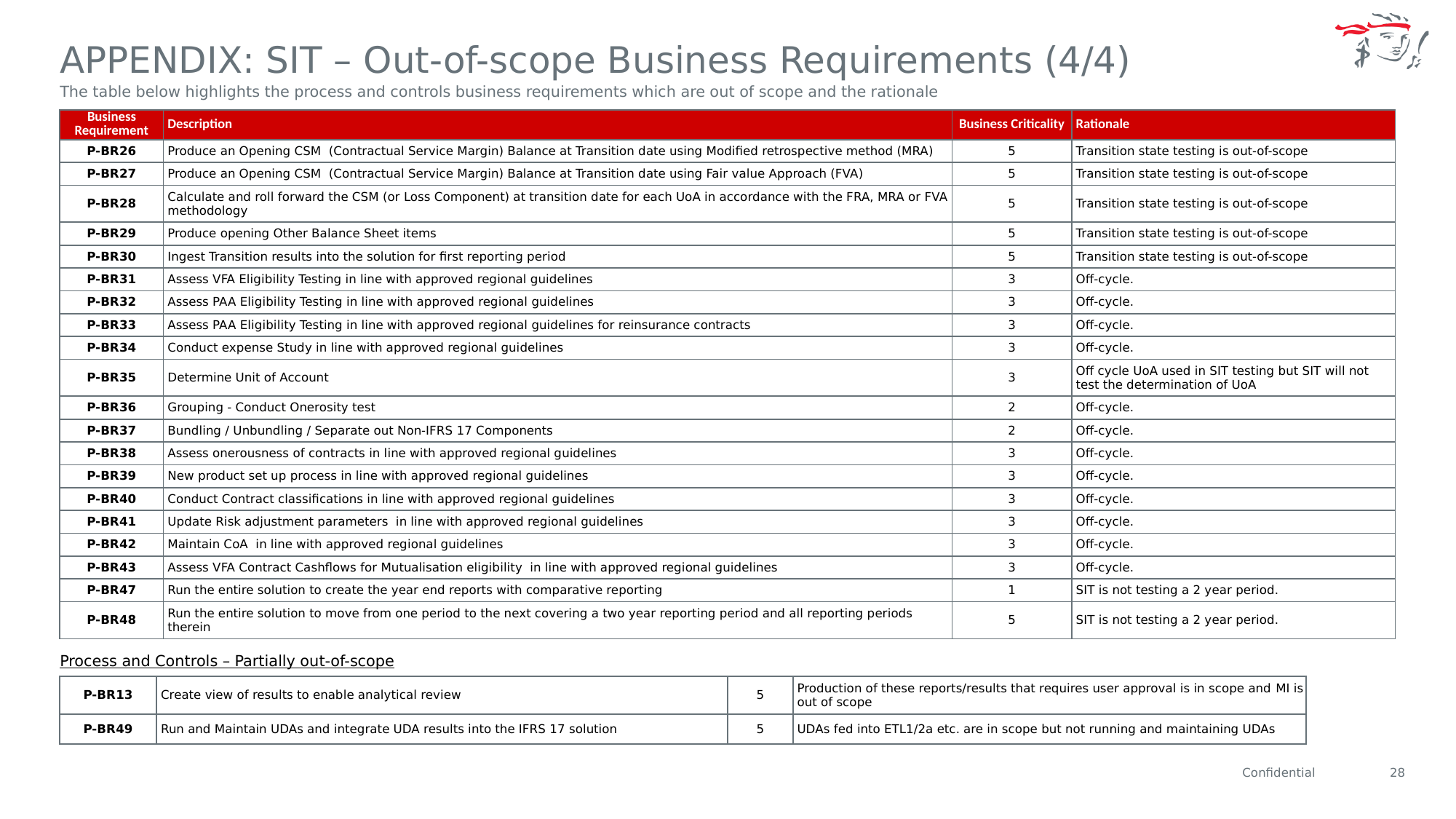

APPENDIX: SIT – Out-of-scope Business Requirements (4/4)
The table below highlights the process and controls business requirements which are out of scope and the rationale
| Business Requirement | Description | Business Criticality | Rationale |
| --- | --- | --- | --- |
| P-BR26 | Produce an Opening CSM (Contractual Service Margin) Balance at Transition date using Modified retrospective method (MRA) | 5 | Transition state testing is out-of-scope |
| P-BR27 | Produce an Opening CSM (Contractual Service Margin) Balance at Transition date using Fair value Approach (FVA) | 5 | Transition state testing is out-of-scope |
| P-BR28 | Calculate and roll forward the CSM (or Loss Component) at transition date for each UoA in accordance with the FRA, MRA or FVA methodology | 5 | Transition state testing is out-of-scope |
| P-BR29 | Produce opening Other Balance Sheet items | 5 | Transition state testing is out-of-scope |
| P-BR30 | Ingest Transition results into the solution for first reporting period | 5 | Transition state testing is out-of-scope |
| P-BR31 | Assess VFA Eligibility Testing in line with approved regional guidelines | 3 | Off-cycle. |
| P-BR32 | Assess PAA Eligibility Testing in line with approved regional guidelines | 3 | Off-cycle. |
| P-BR33 | Assess PAA Eligibility Testing in line with approved regional guidelines for reinsurance contracts | 3 | Off-cycle. |
| P-BR34 | Conduct expense Study in line with approved regional guidelines | 3 | Off-cycle. |
| P-BR35 | Determine Unit of Account | 3 | Off cycle UoA used in SIT testing but SIT will not test the determination of UoA |
| P-BR36 | Grouping - Conduct Onerosity test | 2 | Off-cycle. |
| P-BR37 | Bundling / Unbundling / Separate out Non-IFRS 17 Components | 2 | Off-cycle. |
| P-BR38 | Assess onerousness of contracts in line with approved regional guidelines | 3 | Off-cycle. |
| P-BR39 | New product set up process in line with approved regional guidelines | 3 | Off-cycle. |
| P-BR40 | Conduct Contract classifications in line with approved regional guidelines | 3 | Off-cycle. |
| P-BR41 | Update Risk adjustment parameters in line with approved regional guidelines | 3 | Off-cycle. |
| P-BR42 | Maintain CoA in line with approved regional guidelines | 3 | Off-cycle. |
| P-BR43 | Assess VFA Contract Cashflows for Mutualisation eligibility in line with approved regional guidelines | 3 | Off-cycle. |
| P-BR47 | Run the entire solution to create the year end reports with comparative reporting | 1 | SIT is not testing a 2 year period. |
| P-BR48 | Run the entire solution to move from one period to the next covering a two year reporting period and all reporting periods therein | 5 | SIT is not testing a 2 year period. |
Process and Controls – Partially out-of-scope
| P-BR13 | Create view of results to enable analytical review | 5 | Production of these reports/results that requires user approval is in scope and MI is out of scope |
| --- | --- | --- | --- |
| P-BR49 | Run and Maintain UDAs and integrate UDA results into the IFRS 17 solution | 5 | UDAs fed into ETL1/2a etc. are in scope but not running and maintaining UDAs |